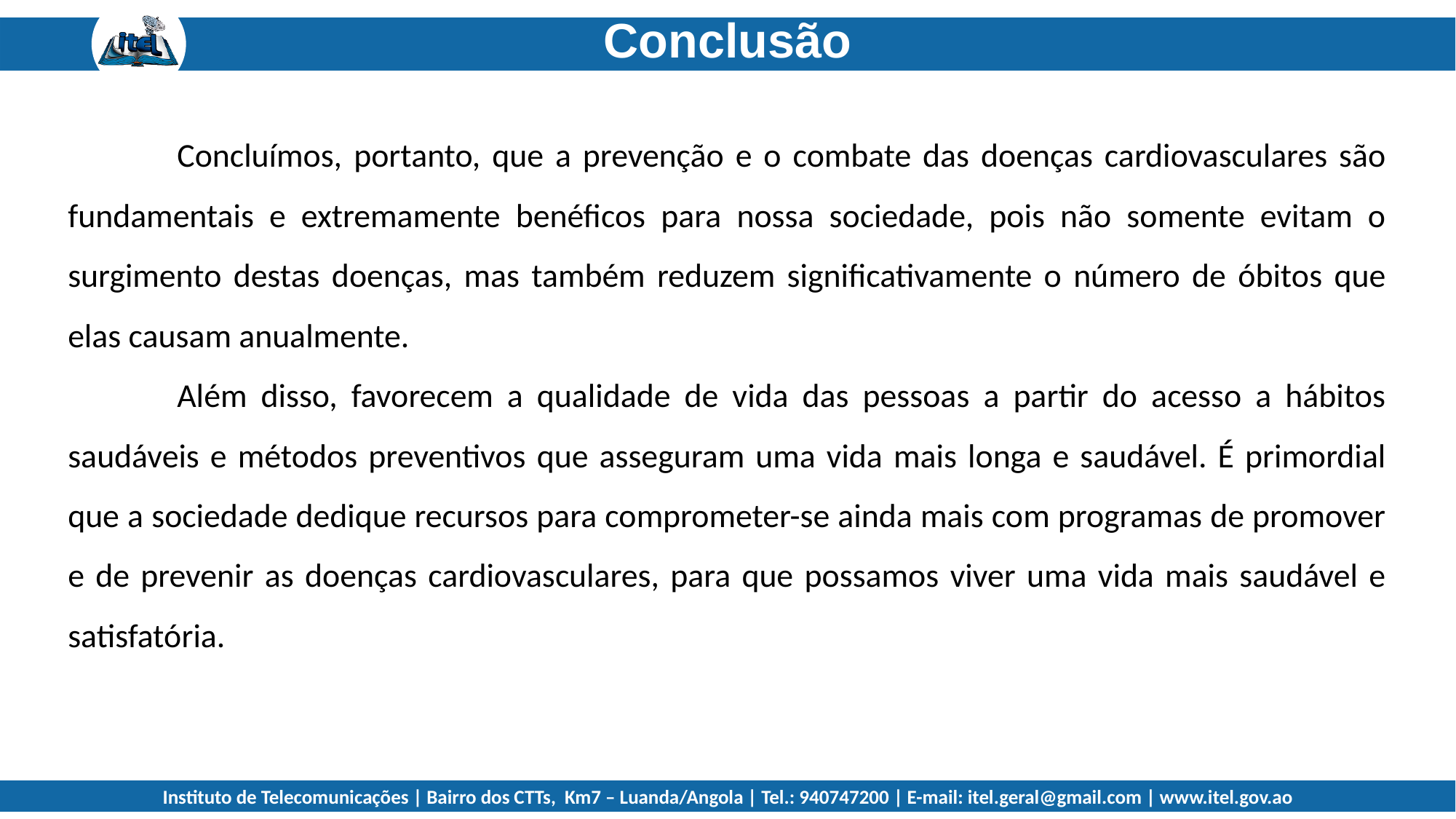

# Conclusão
	Concluímos, portanto, que a prevenção e o combate das doenças cardiovasculares são fundamentais e extremamente benéficos para nossa sociedade, pois não somente evitam o surgimento destas doenças, mas também reduzem significativamente o número de óbitos que elas causam anualmente.
	Além disso, favorecem a qualidade de vida das pessoas a partir do acesso a hábitos saudáveis e métodos preventivos que asseguram uma vida mais longa e saudável. É primordial que a sociedade dedique recursos para comprometer-se ainda mais com programas de promover e de prevenir as doenças cardiovasculares, para que possamos viver uma vida mais saudável e satisfatória.